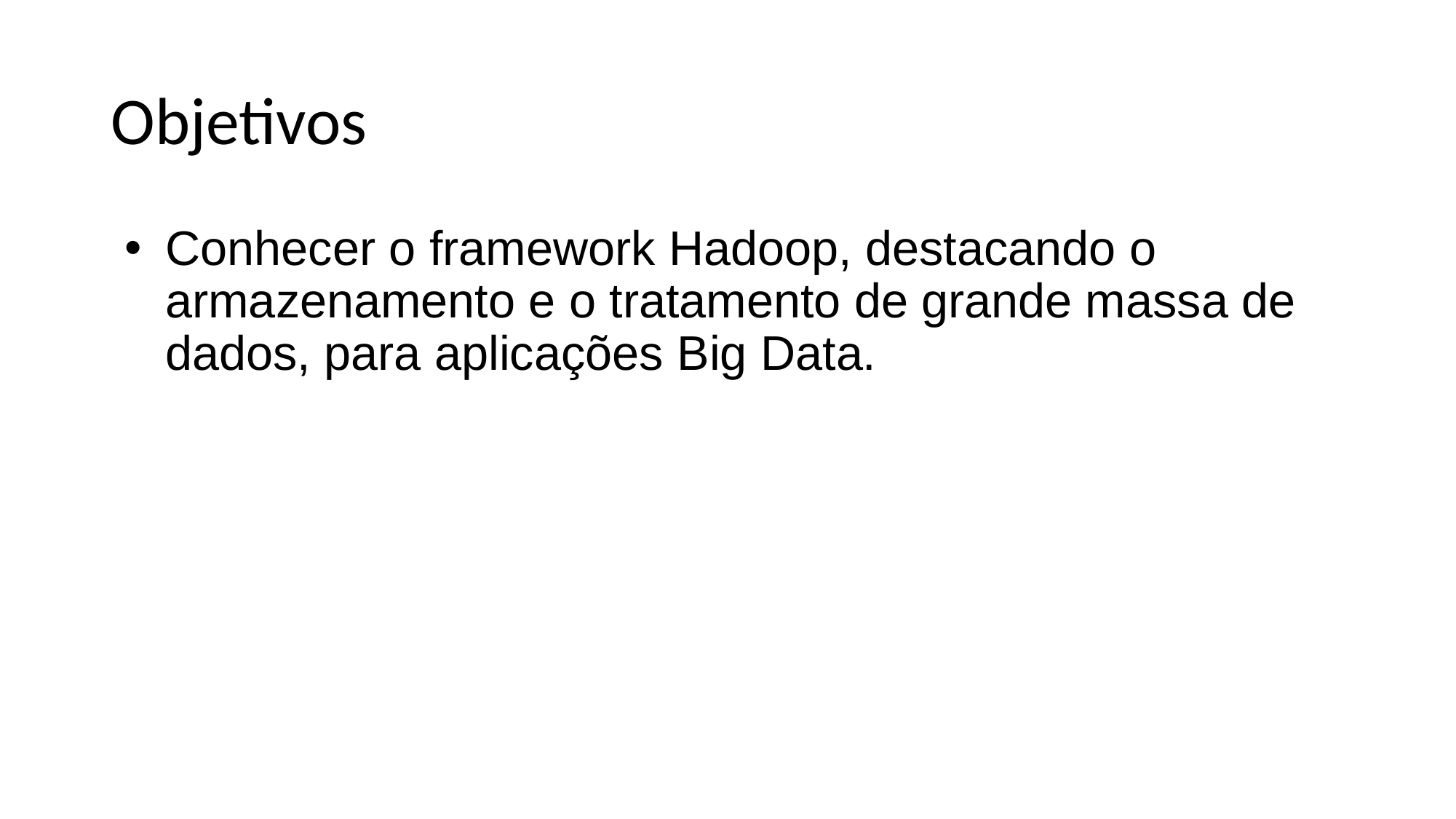

# Objetivos
Conhecer o framework Hadoop, destacando o armazenamento e o tratamento de grande massa de dados, para aplicações Big Data.